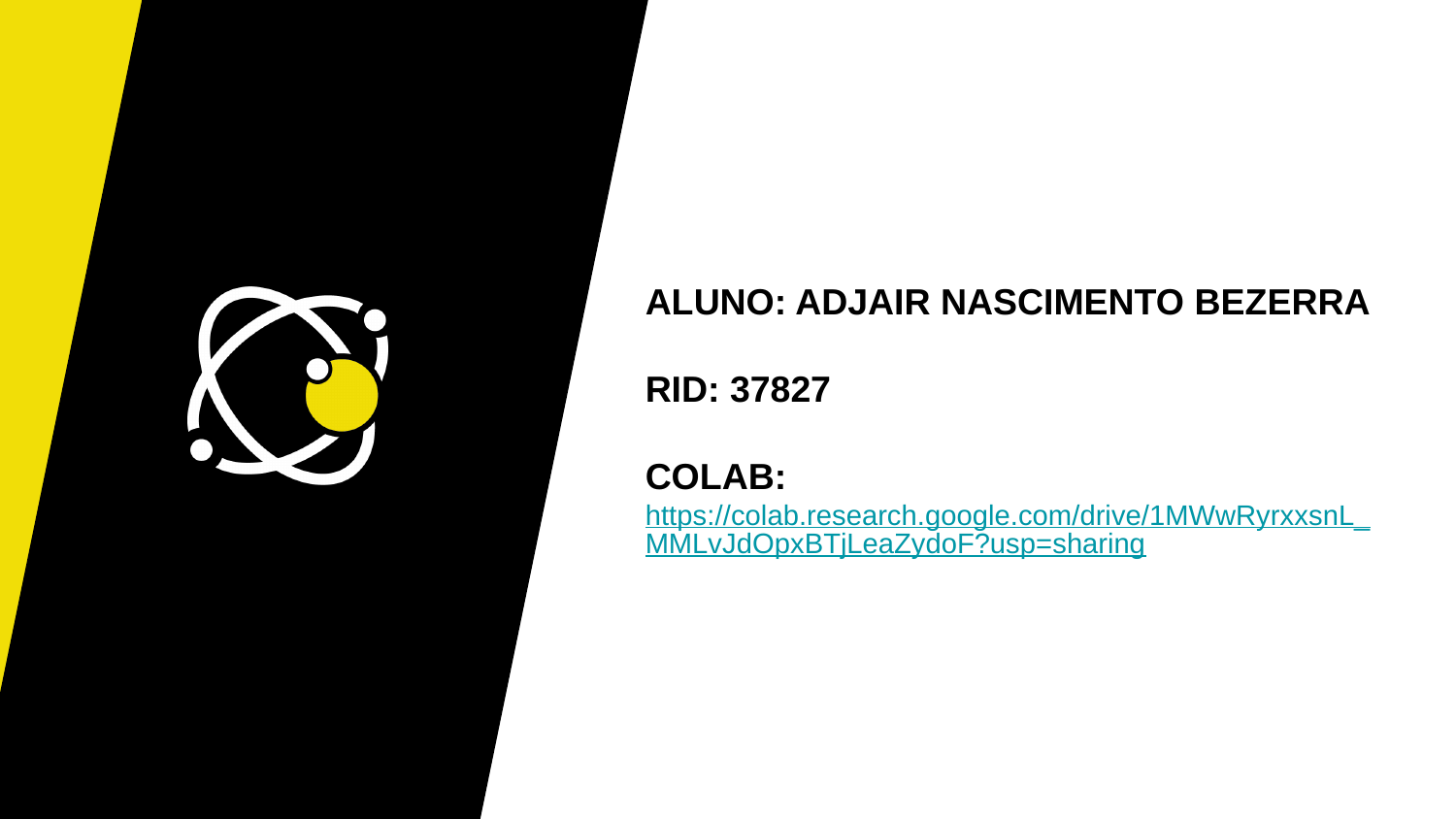

ALUNO: ADJAIR NASCIMENTO BEZERRA

RID: 37827

COLAB: https://colab.research.google.com/drive/1MWwRyrxxsnL_MMLvJdOpxBTjLeaZydoF?usp=sharing